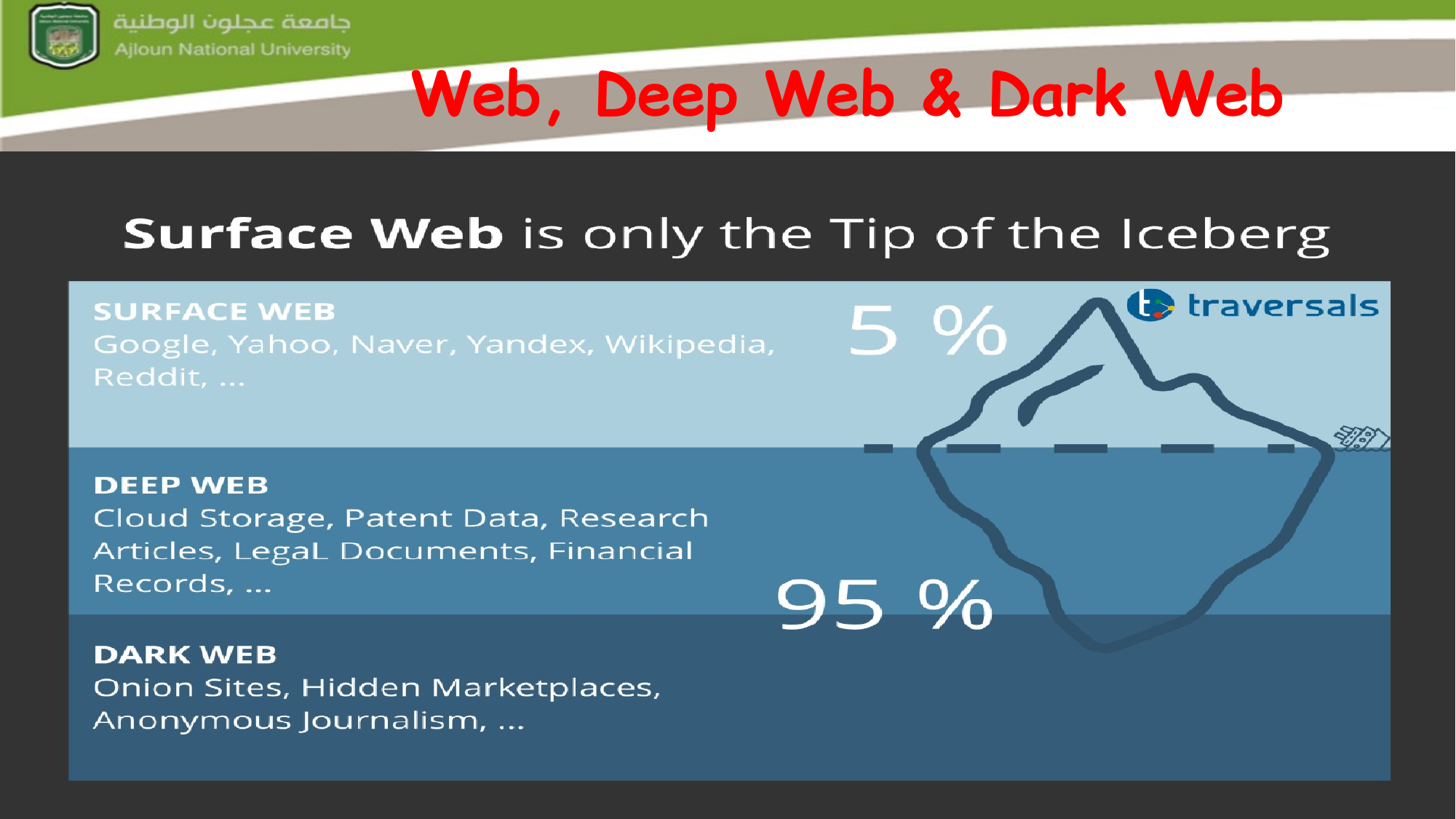

# Web, Deep Web & Dark Web